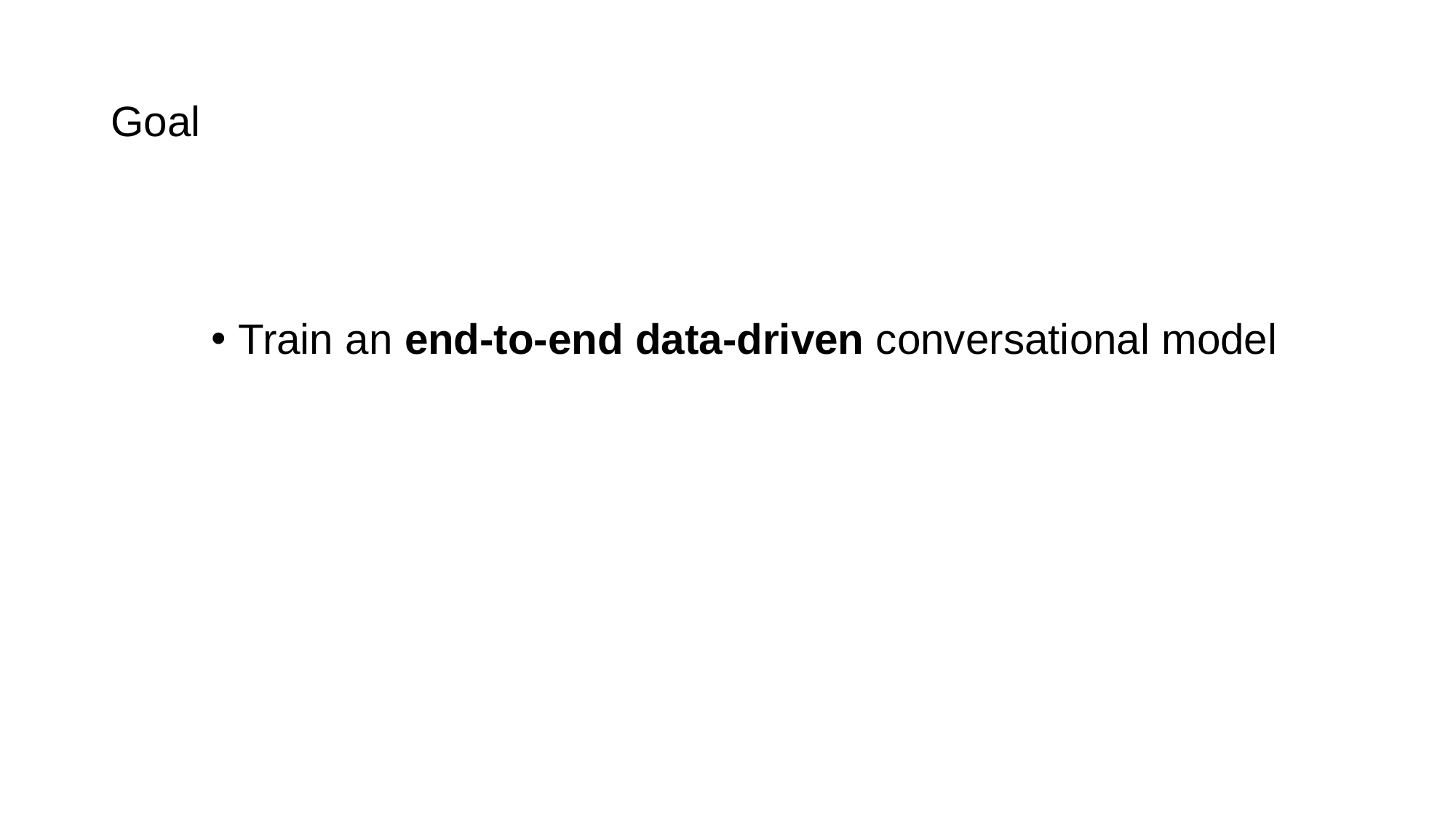

# Goal
Train an end-to-end data-driven conversational model